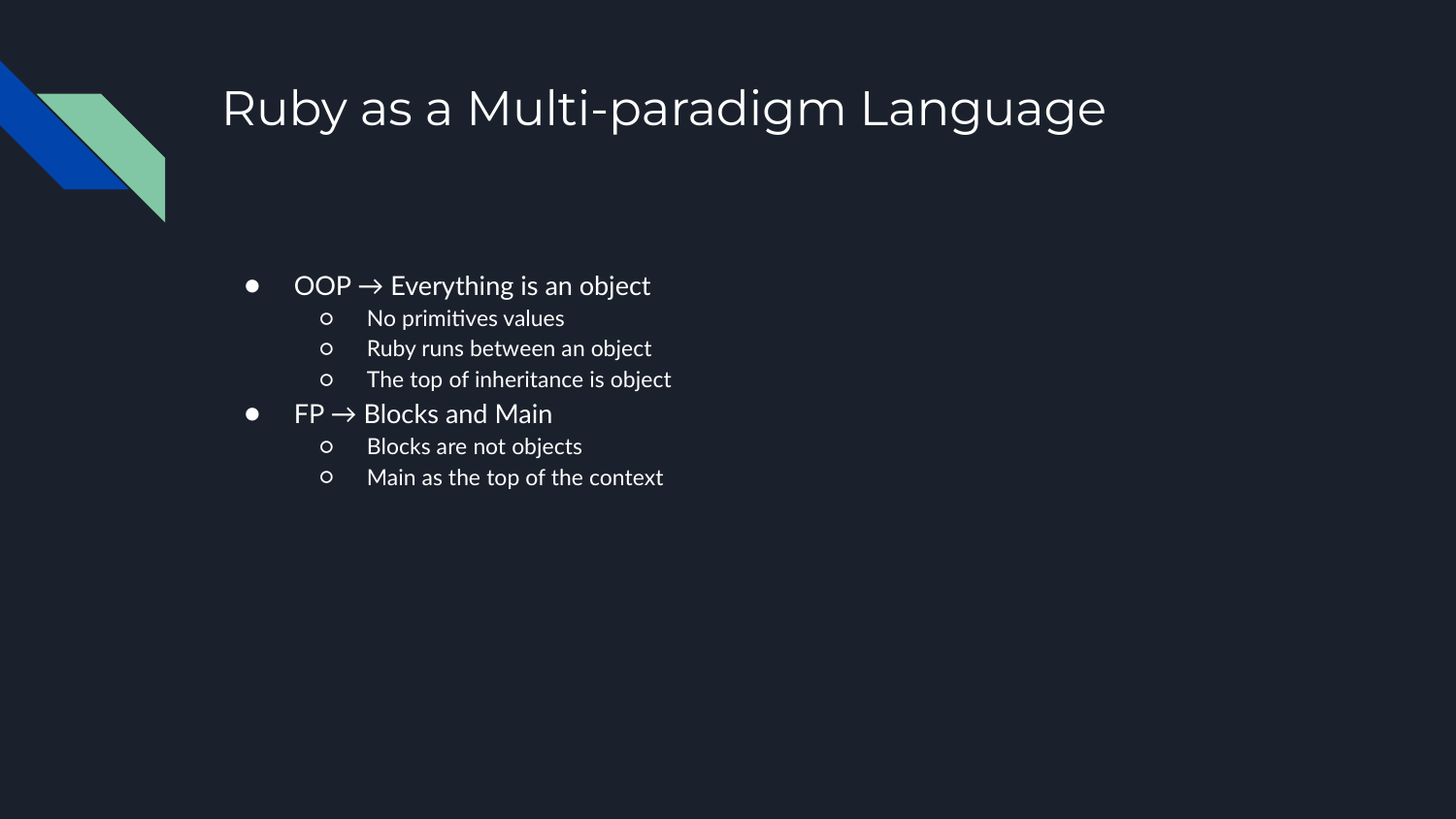

# Ruby as a Multi-paradigm Language
OOP → Everything is an object
No primitives values
Ruby runs between an object
The top of inheritance is object
FP → Blocks and Main
Blocks are not objects
Main as the top of the context